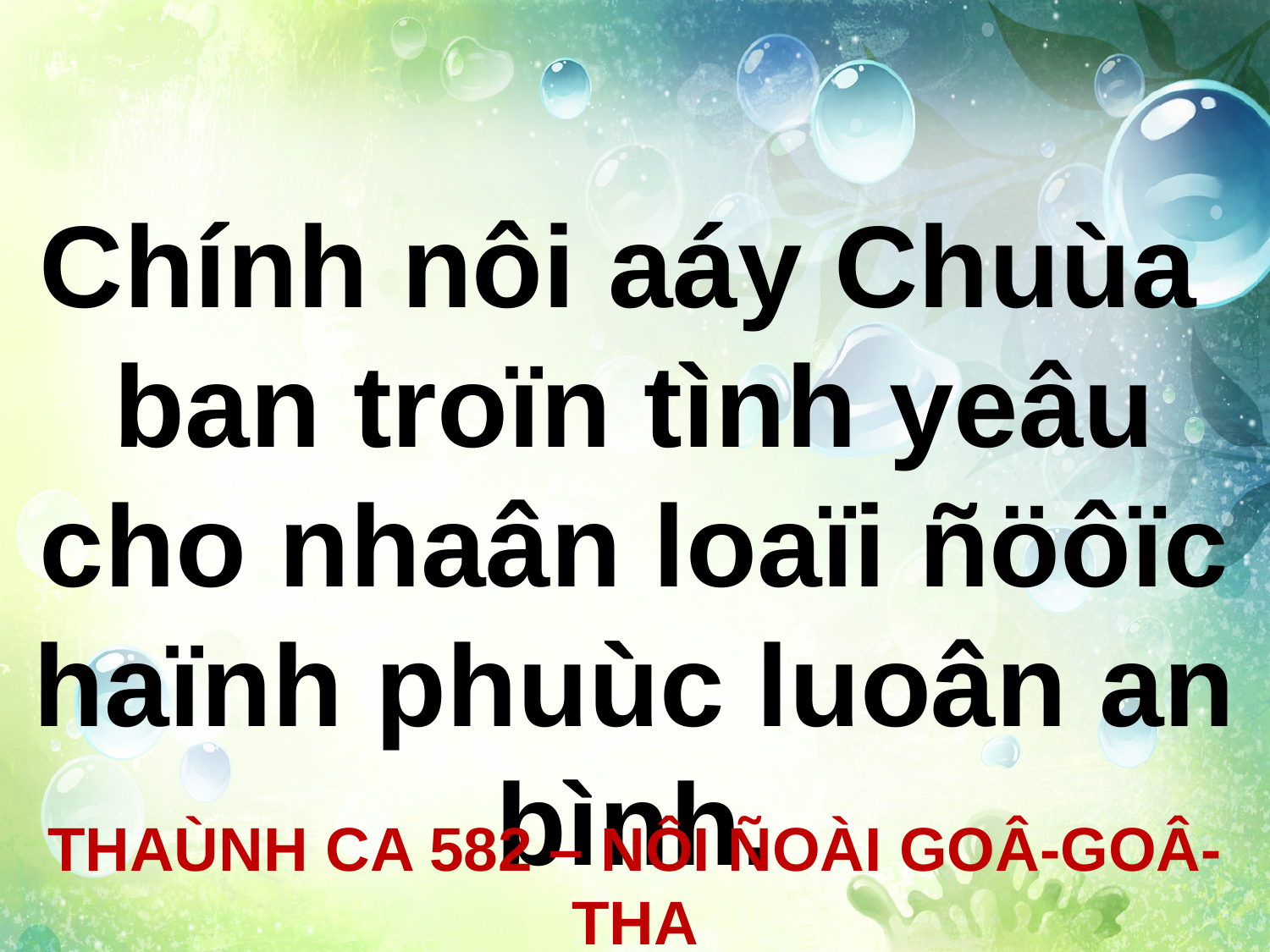

Chính nôi aáy Chuùa
ban troïn tình yeâu cho nhaân loaïi ñöôïc haïnh phuùc luoân an bình.
THAÙNH CA 582 – NÔI ÑOÀI GOÂ-GOÂ-THA